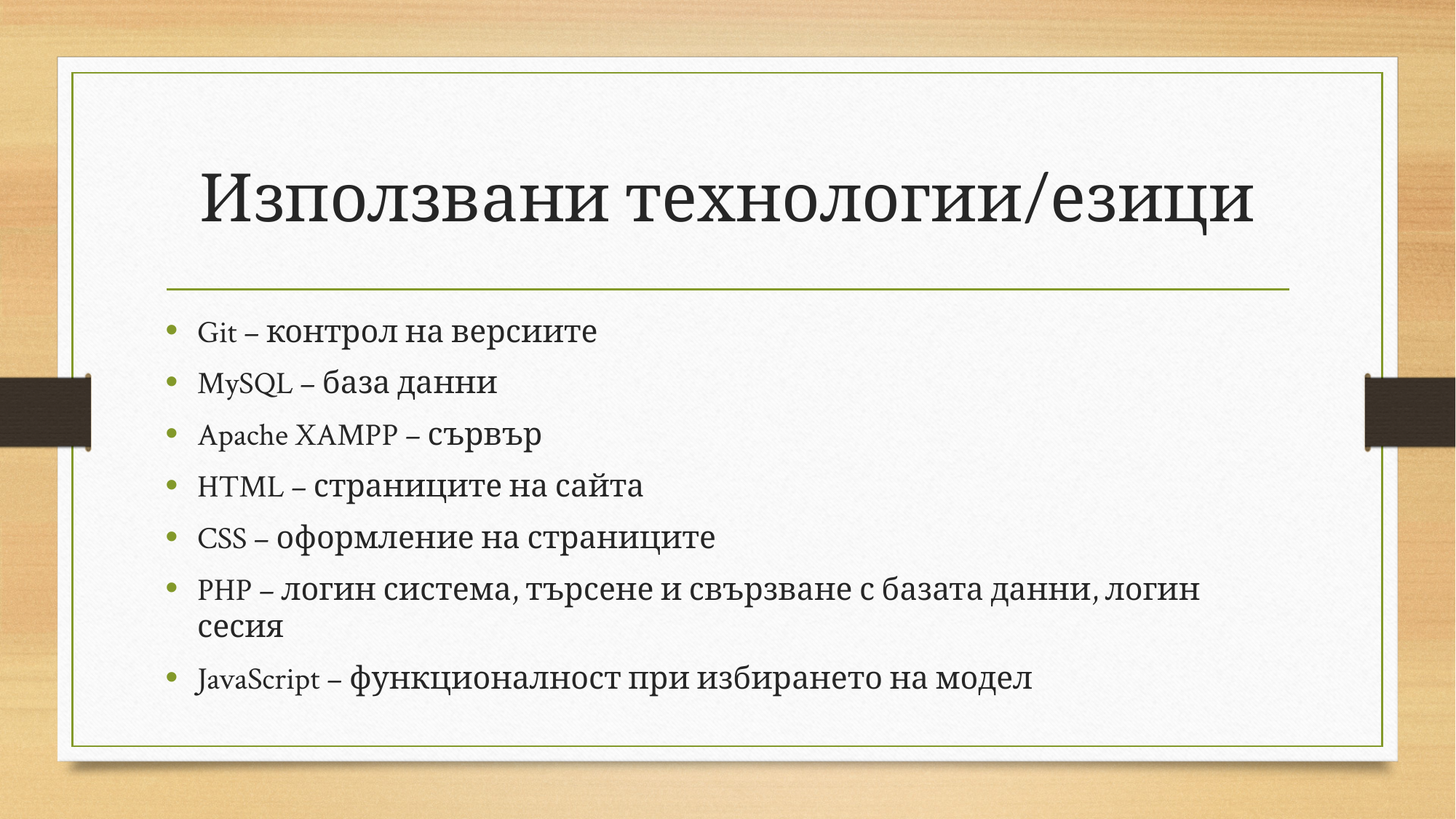

# Използвани технологии/езици
Git – контрол на версиите
MySQL – база данни
Apache XAMPP – сървър
HTML – страниците на сайта
CSS – оформление на страниците
PHP – логин система, търсене и свързване с базата данни, логин сесия
JavaScript – функционалност при избирането на модел